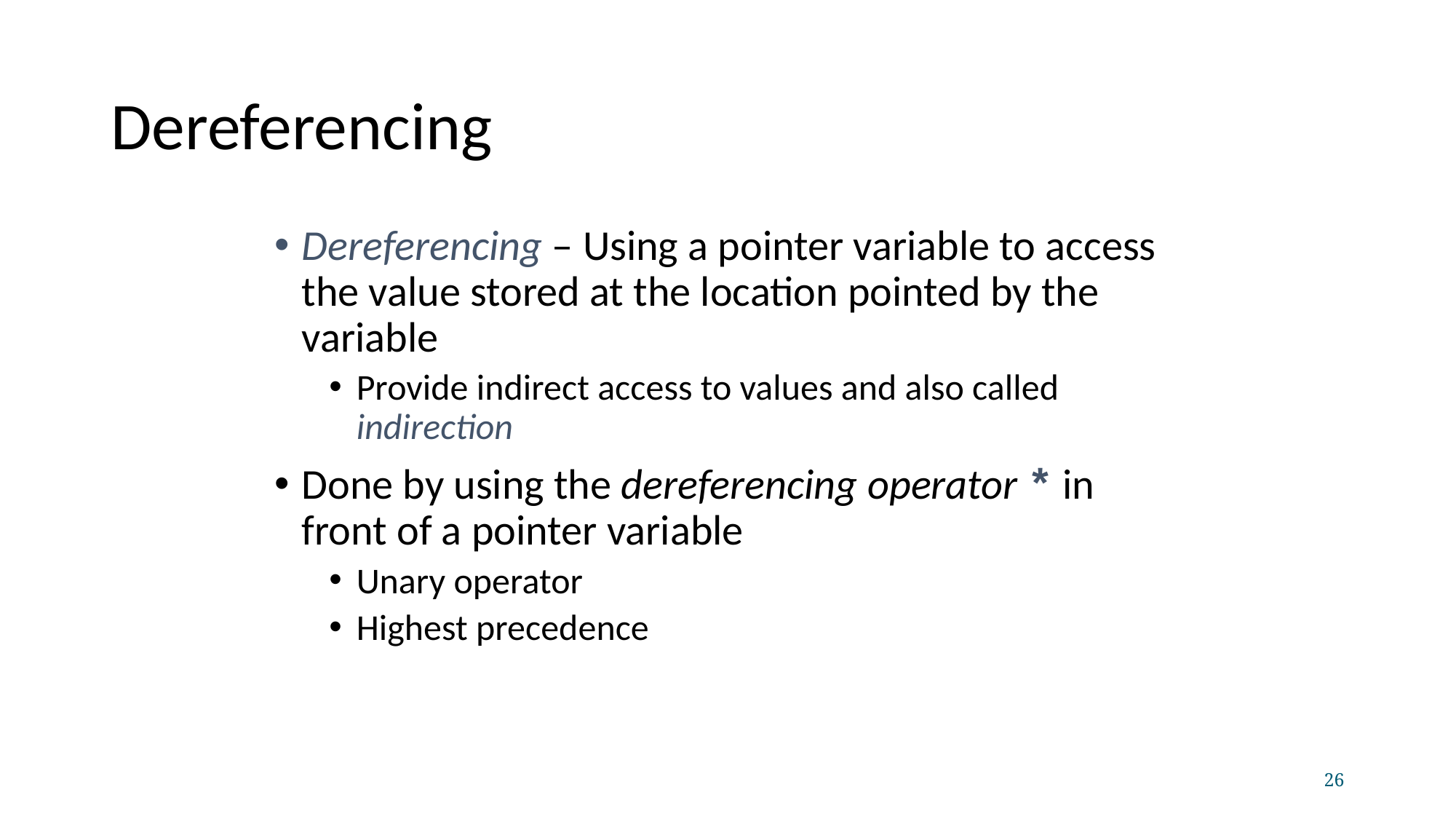

Dereferencing
Dereferencing – Using a pointer variable to access the value stored at the location pointed by the variable
Provide indirect access to values and also called indirection
Done by using the dereferencing operator * in front of a pointer variable
Unary operator
Highest precedence
26